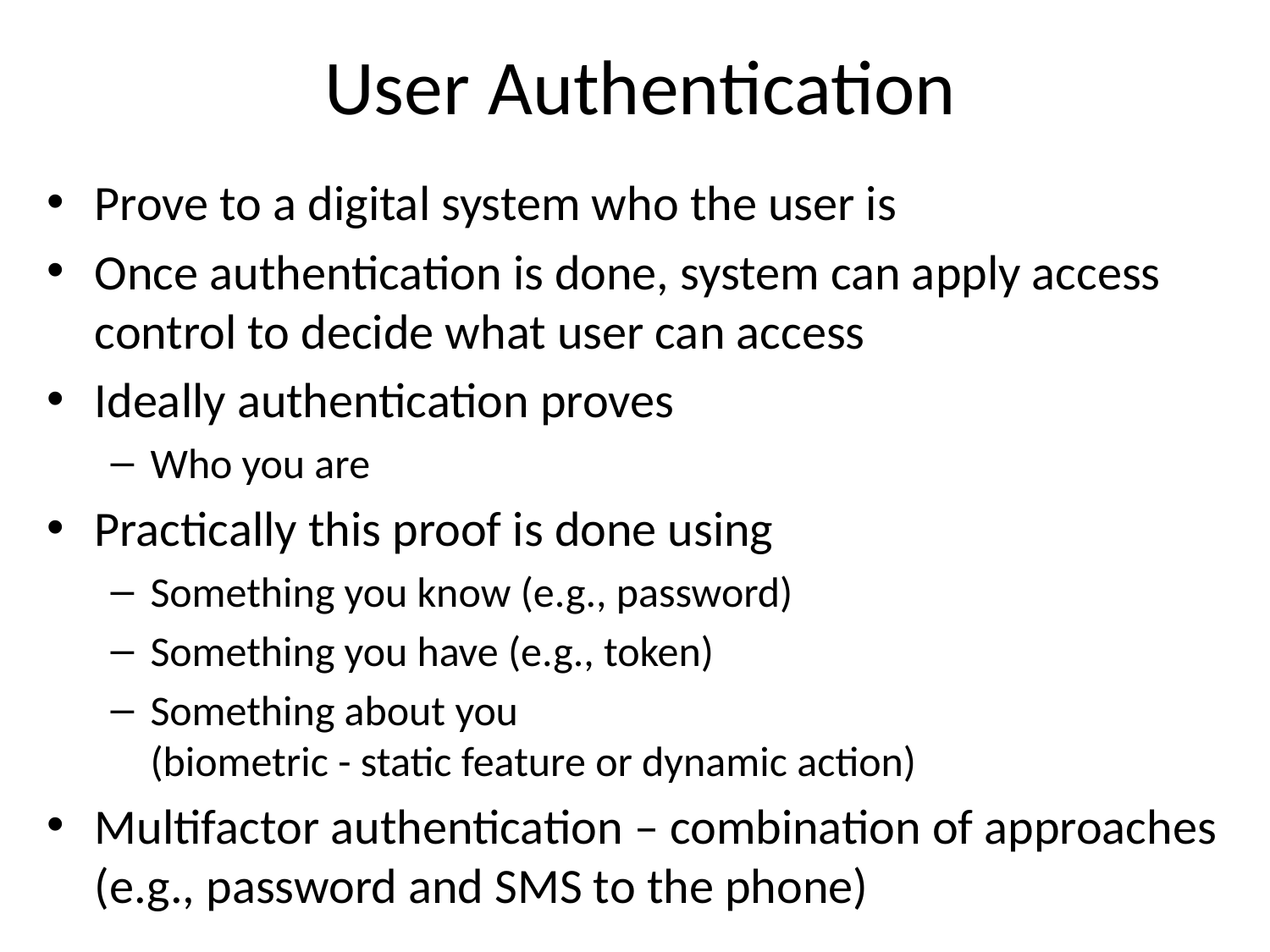

# User Authentication
Prove to a digital system who the user is
Once authentication is done, system can apply access control to decide what user can access
Ideally authentication proves
Who you are
Practically this proof is done using
Something you know (e.g., password)
Something you have (e.g., token)
Something about you
(biometric - static feature or dynamic action)
Multifactor authentication – combination of approaches (e.g., password and SMS to the phone)